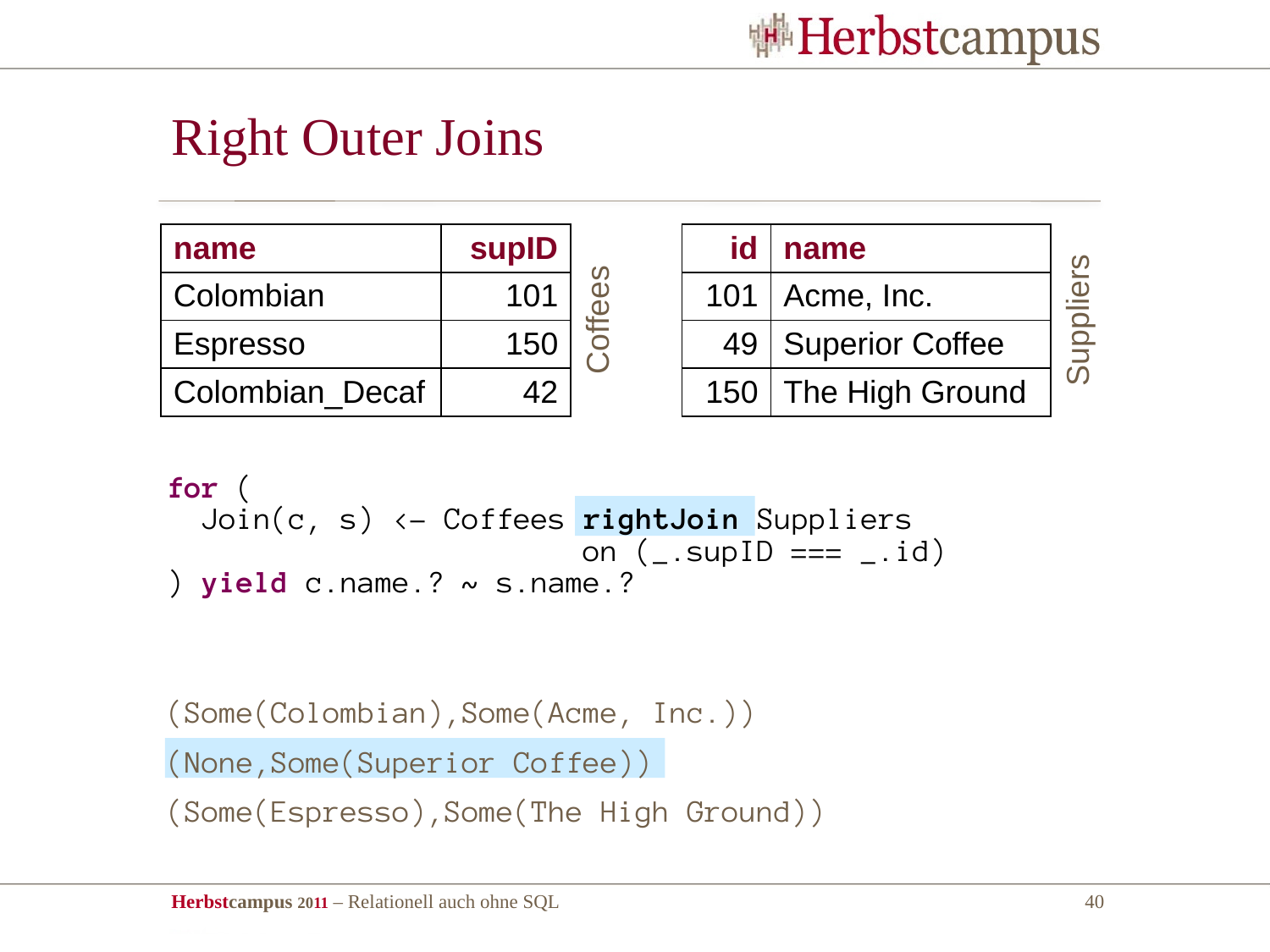

# Right Outer Joins
| name | supID |
| --- | --- |
| Colombian | 101 |
| Espresso | 150 |
| Colombian\_Decaf | 42 |
Coffees
| id | name |
| --- | --- |
| 101 | Acme, Inc. |
| 49 | Superior Coffee |
| 150 | The High Ground |
Suppliers
for (
  Join(c, s) <- Coffees rightJoin Suppliers
                        on (_.supID === _.id)
) yield c.name.? ~ s.name.?

(Some(Colombian),Some(Acme, Inc.))
(None,Some(Superior Coffee))
(Some(Espresso),Some(The High Ground))